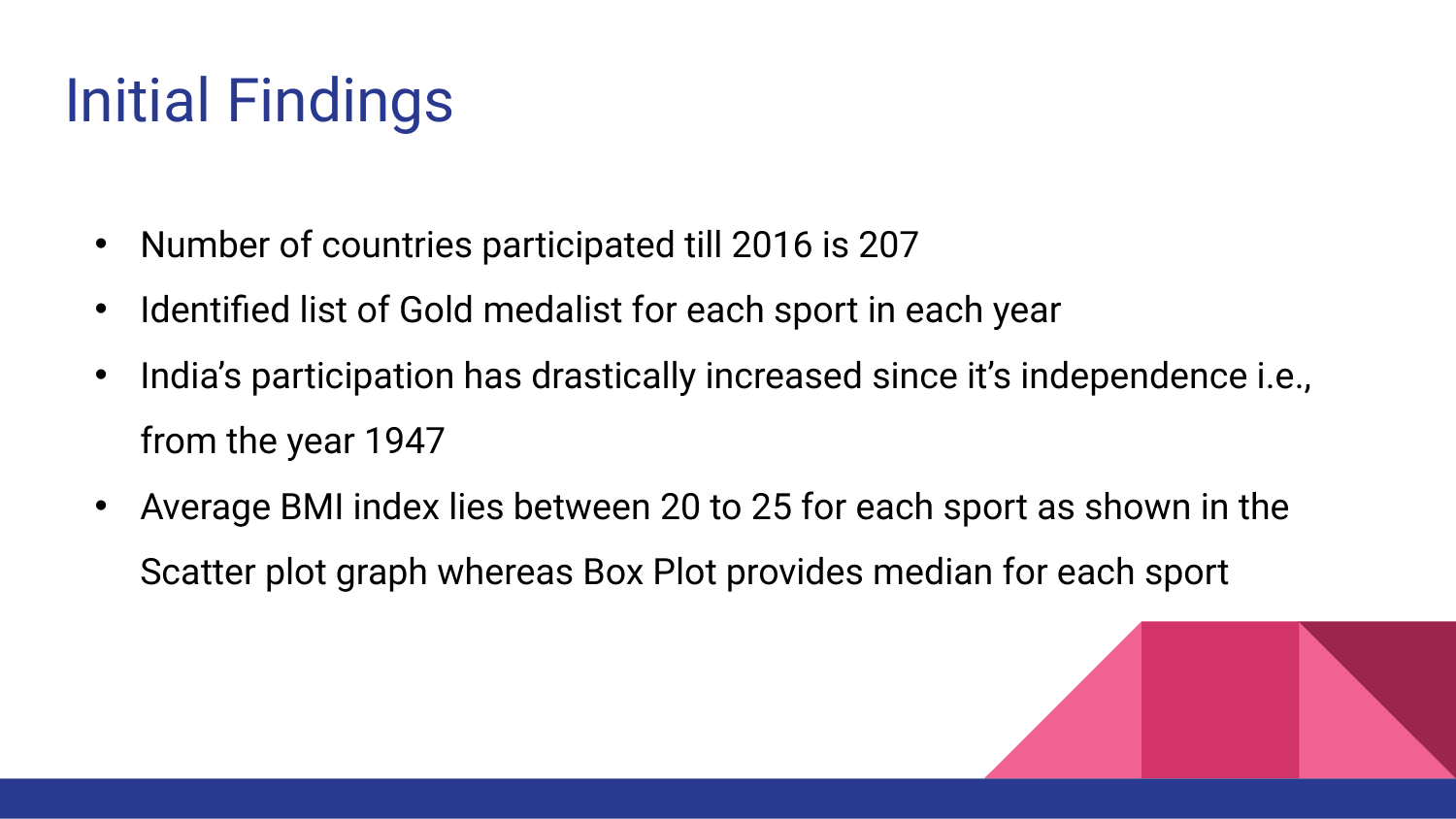

# Initial Findings
Number of countries participated till 2016 is 207
Identified list of Gold medalist for each sport in each year
India’s participation has drastically increased since it’s independence i.e., from the year 1947
Average BMI index lies between 20 to 25 for each sport as shown in the Scatter plot graph whereas Box Plot provides median for each sport